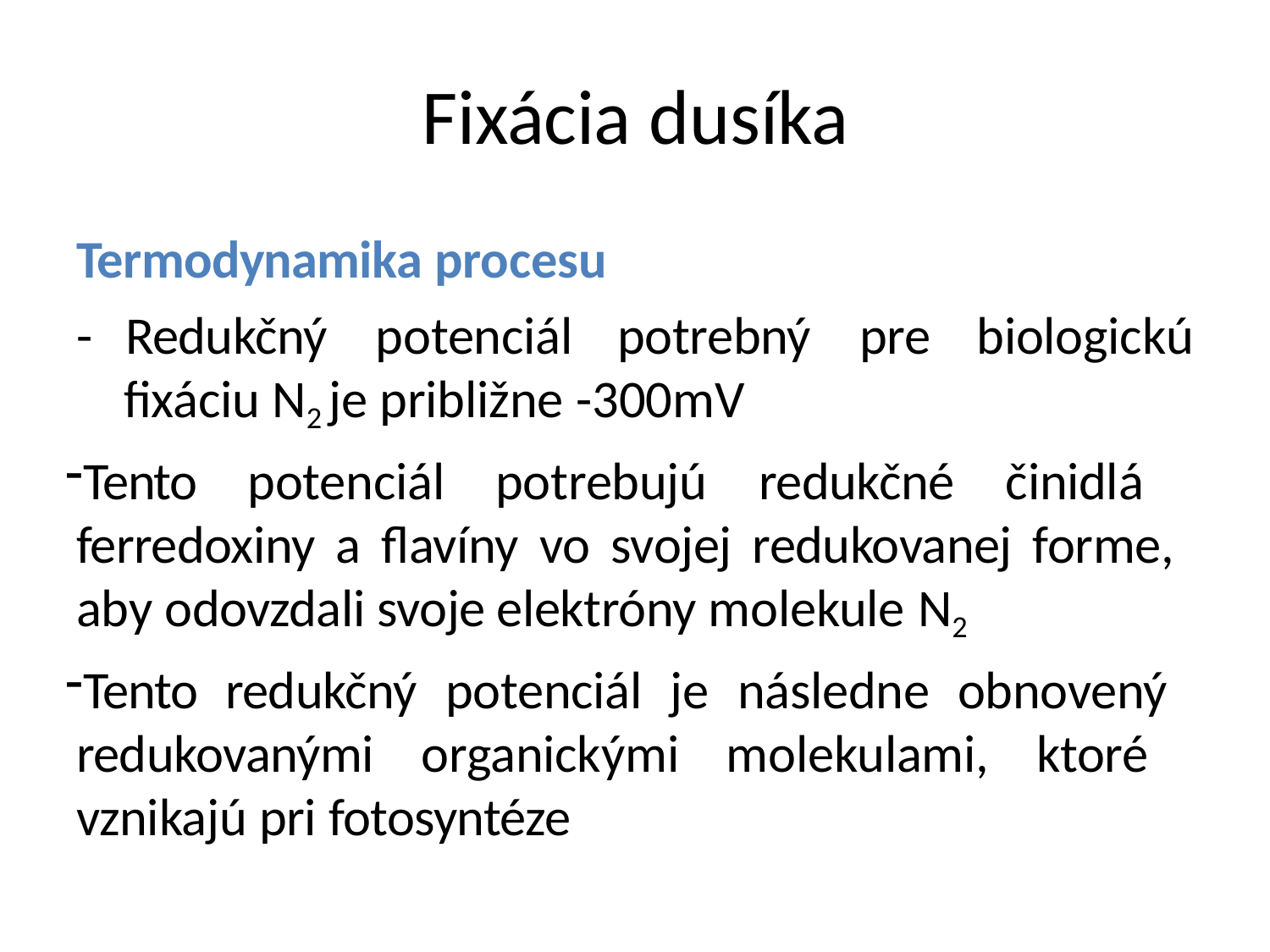

# Fixácia dusíka
Termodynamika procesu
-	Redukčný	potenciál
potrebný	pre	biologickú
fixáciu N2 je približne -300mV
Tento potenciál potrebujú redukčné činidlá  ferredoxiny a flavíny vo svojej redukovanej forme,  aby odovzdali svoje elektróny molekule N2
Tento redukčný potenciál je následne obnovený  redukovanými organickými molekulami, ktoré  vznikajú pri fotosyntéze